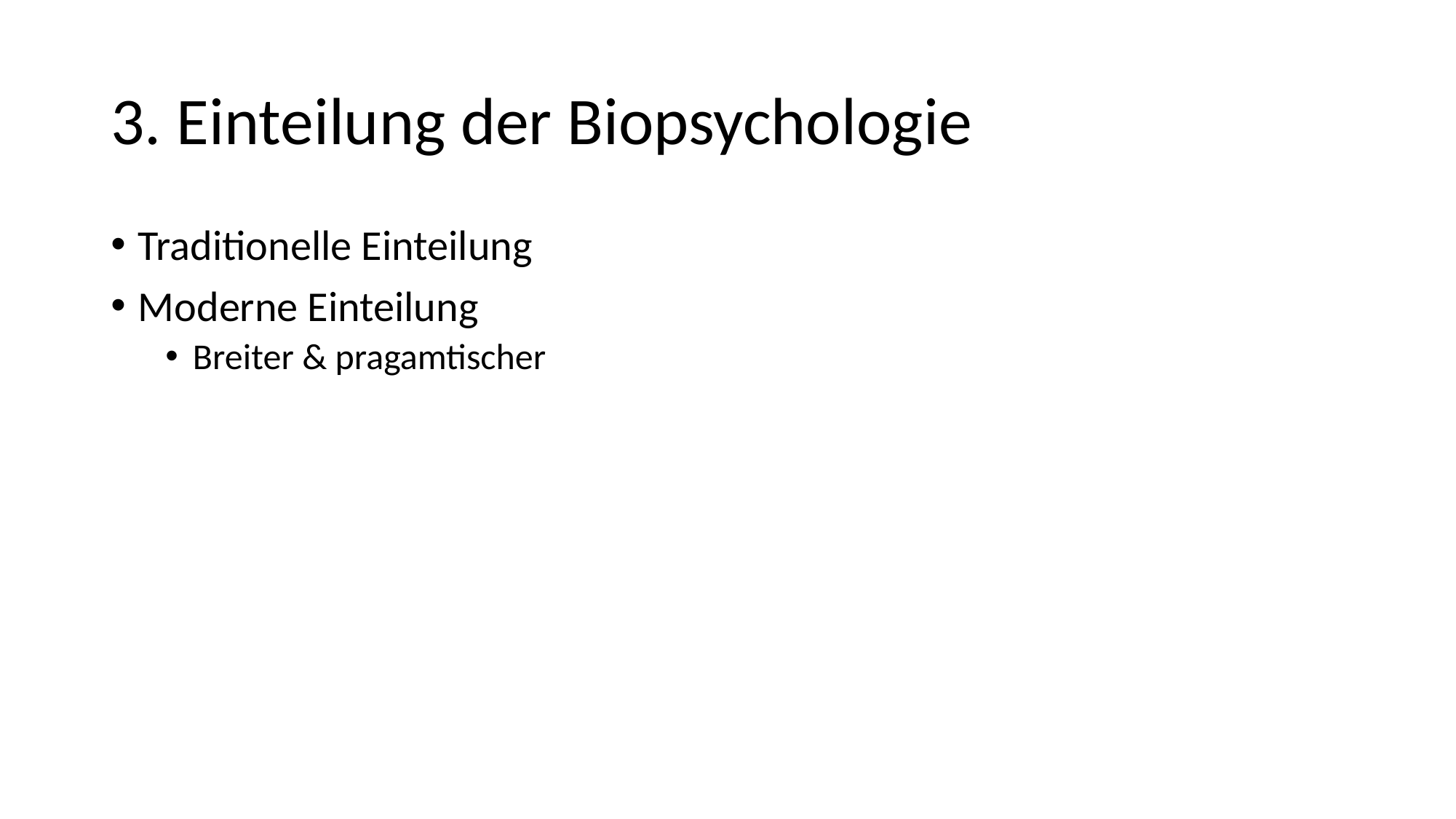

# 3. Einteilung der Biopsychologie
Traditionelle Einteilung
Moderne Einteilung
Breiter & pragamtischer